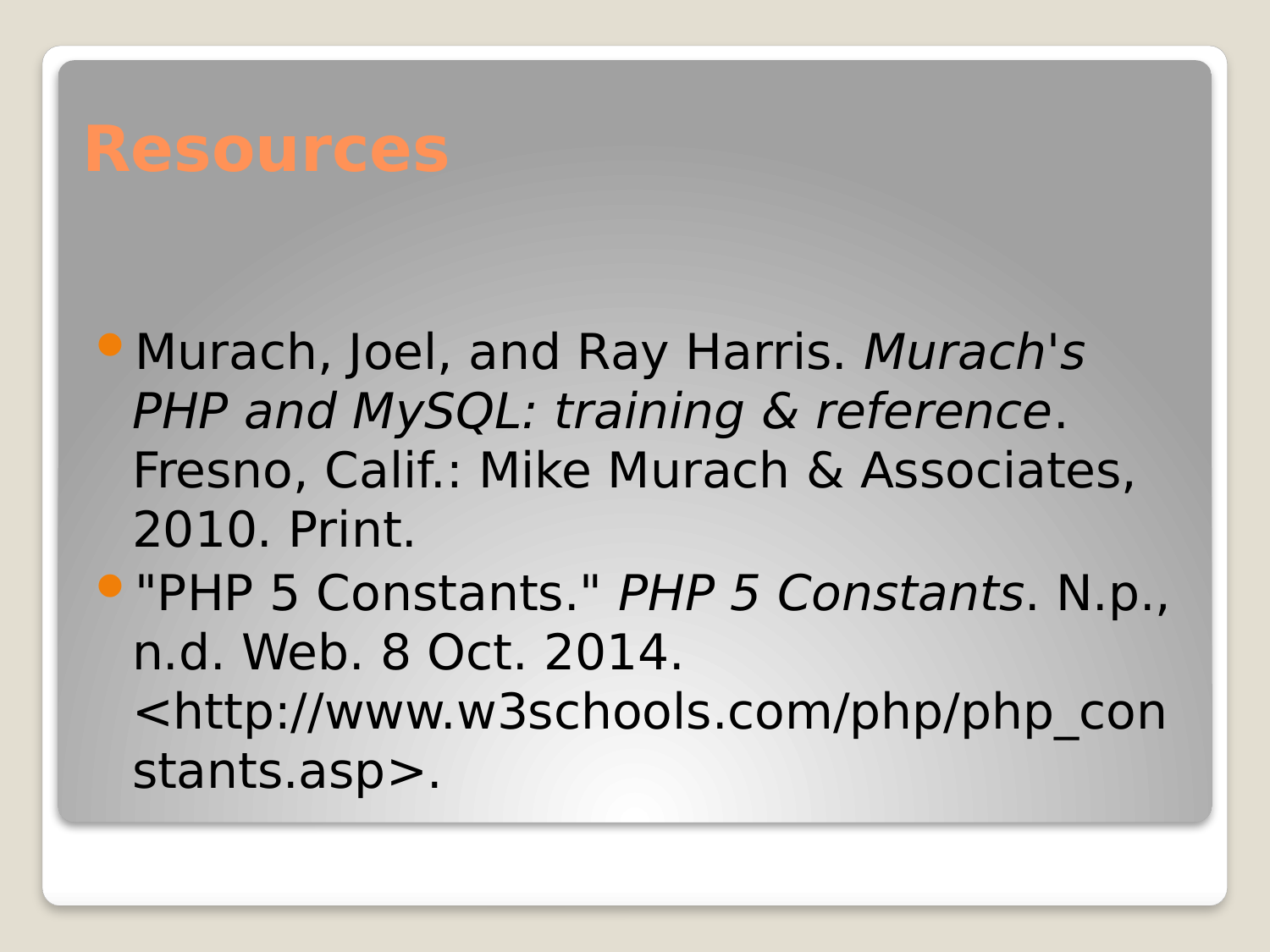

# Resources

Murach, Joel, and Ray Harris. Murach's PHP and MySQL: training & reference. Fresno, Calif.: Mike Murach & Associates, 2010. Print.
"PHP 5 Constants." PHP 5 Constants. N.p., n.d. Web. 8 Oct. 2014. <http://www.w3schools.com/php/php_constants.asp>.